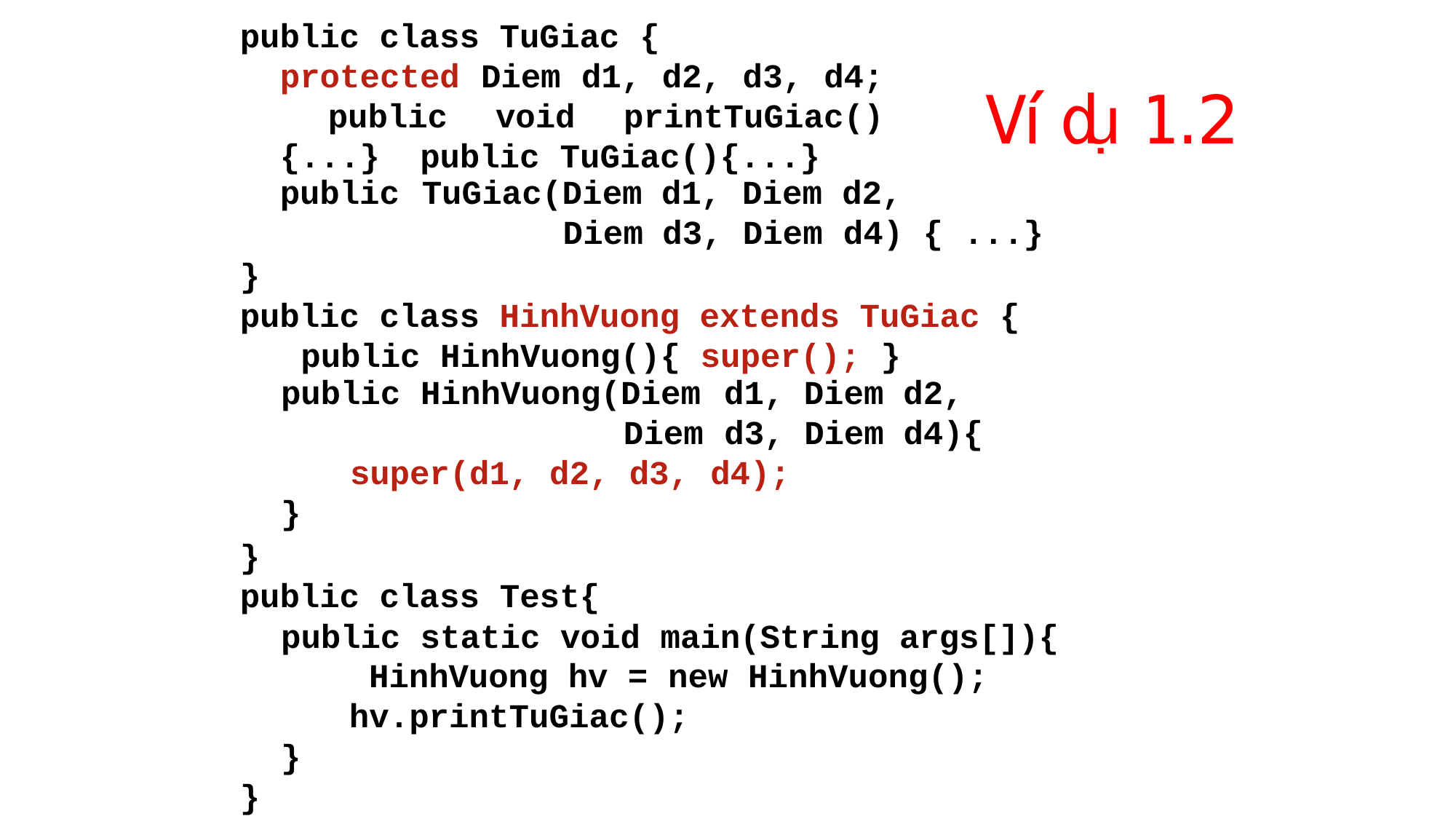

# public class TuGiac {
protected Diem d1, d2, d3, d4;  public void printTuGiac(){...}  public TuGiac(){...}
Ví dụ 1.2
| public | TuGiac(Diem | d1, | Diem | d2, |  |
| --- | --- | --- | --- | --- | --- |
|  | Diem | d3, | Diem | d4) { | ...} |
}
public class HinhVuong extends TuGiac {  public HinhVuong(){ super(); }
| public HinhVuong(Diem | d1, Diem | d2, |
| --- | --- | --- |
| Diem | d3, Diem | d4){ |
| super(d1, d2, d3, | d4); |  |
| } |  |  |
}
public class Test{
public static void main(String args[]){  HinhVuong hv = new HinhVuong();  hv.printTuGiac();
}
37
}